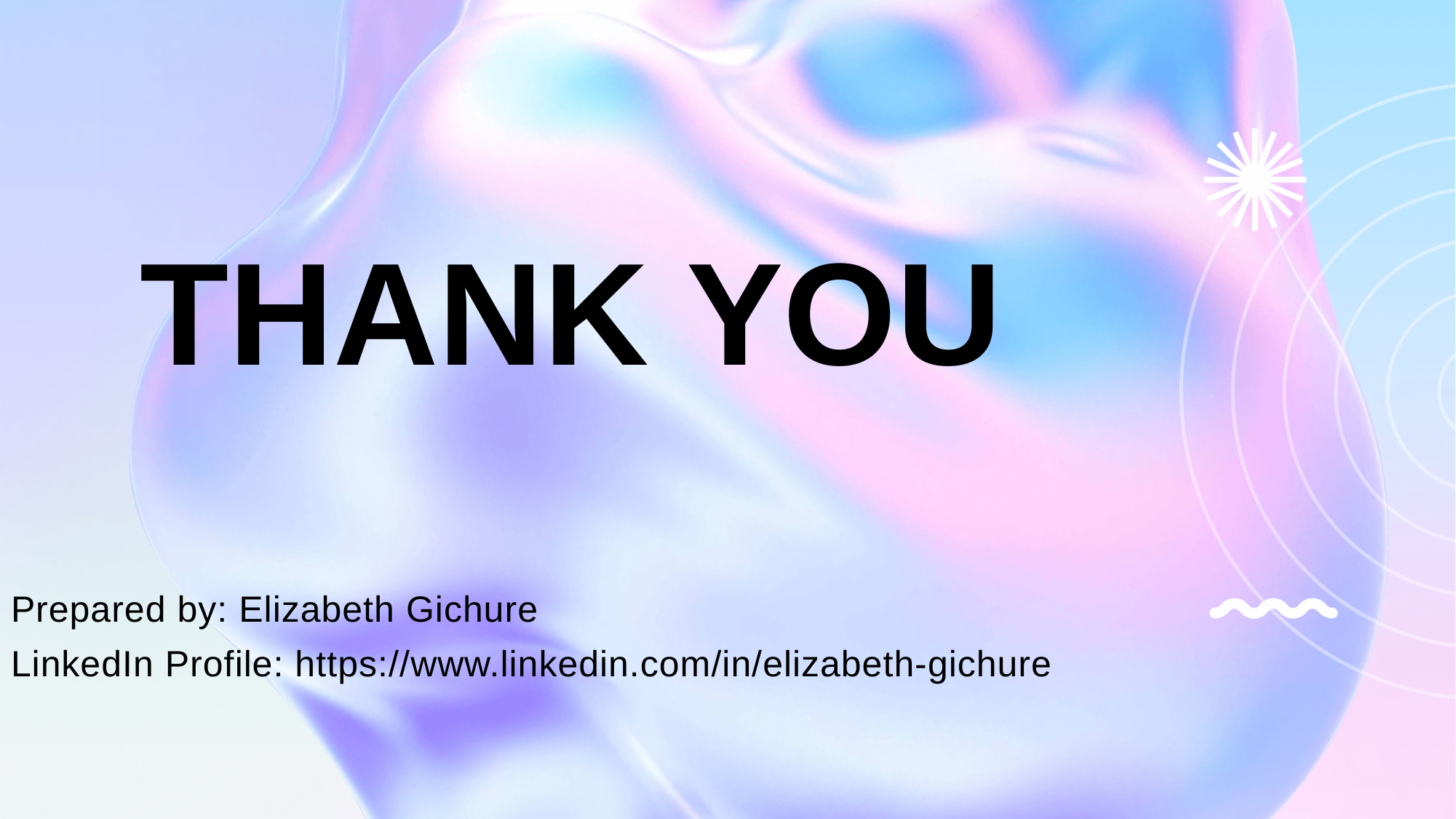

# THANK YOU
Prepared by: Elizabeth Gichure
LinkedIn Profile: https://www.linkedin.com/in/elizabeth-gichure